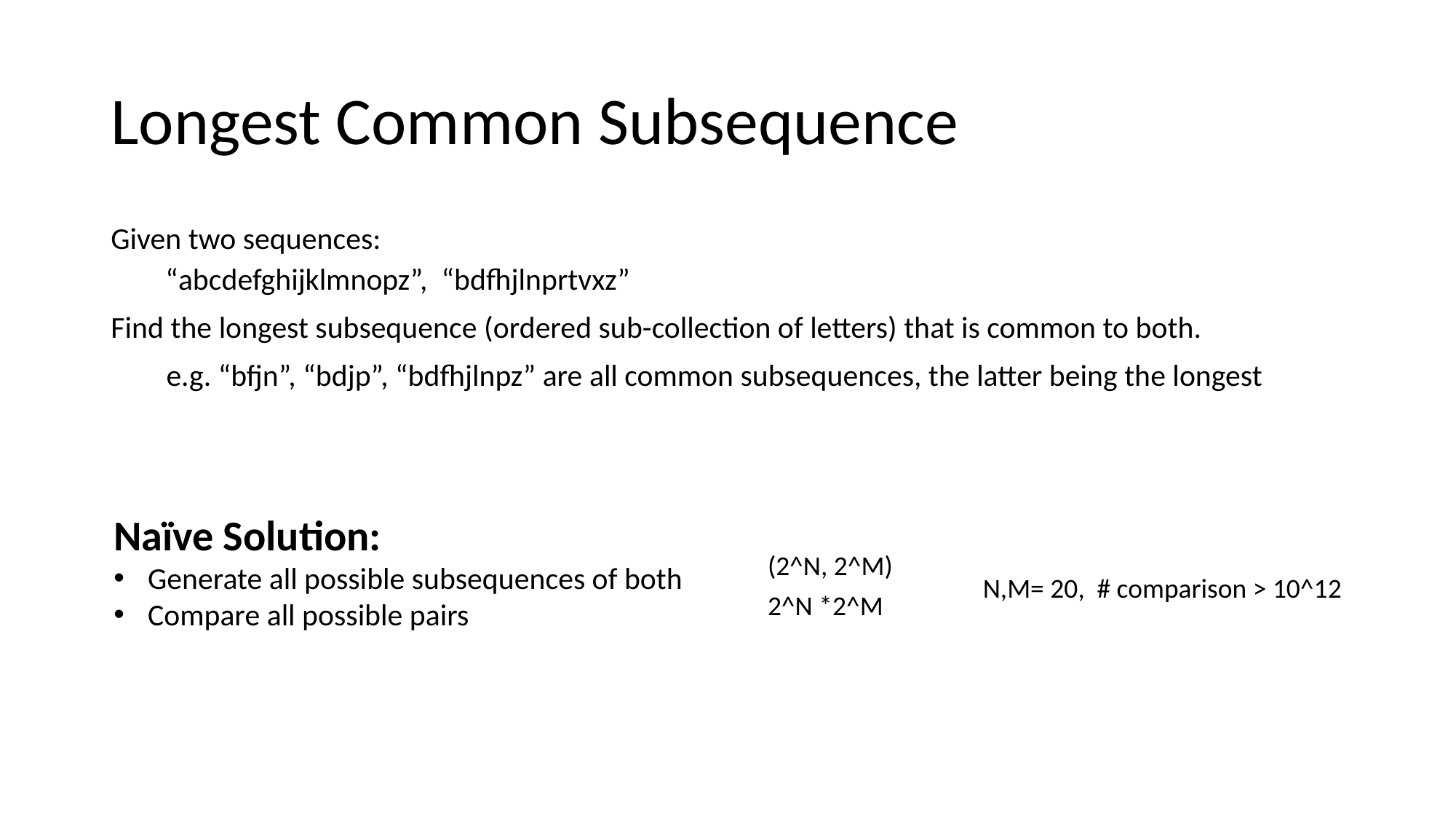

# Longest Common Subsequence
Given two sequences:
“abcdefghijklmnopz”,  “bdfhjlnprtvxz”
Find the longest subsequence (ordered sub-collection of letters) that is common to both.
        e.g. “bfjn”, “bdjp”, “bdfhjlnpz” are all common subsequences, the latter being the longest
Naïve Solution:
Generate all possible subsequences of both
Compare all possible pairs

(2^N, 2^M)
N,M= 20,  # comparison > 10^12
2^N *2^M